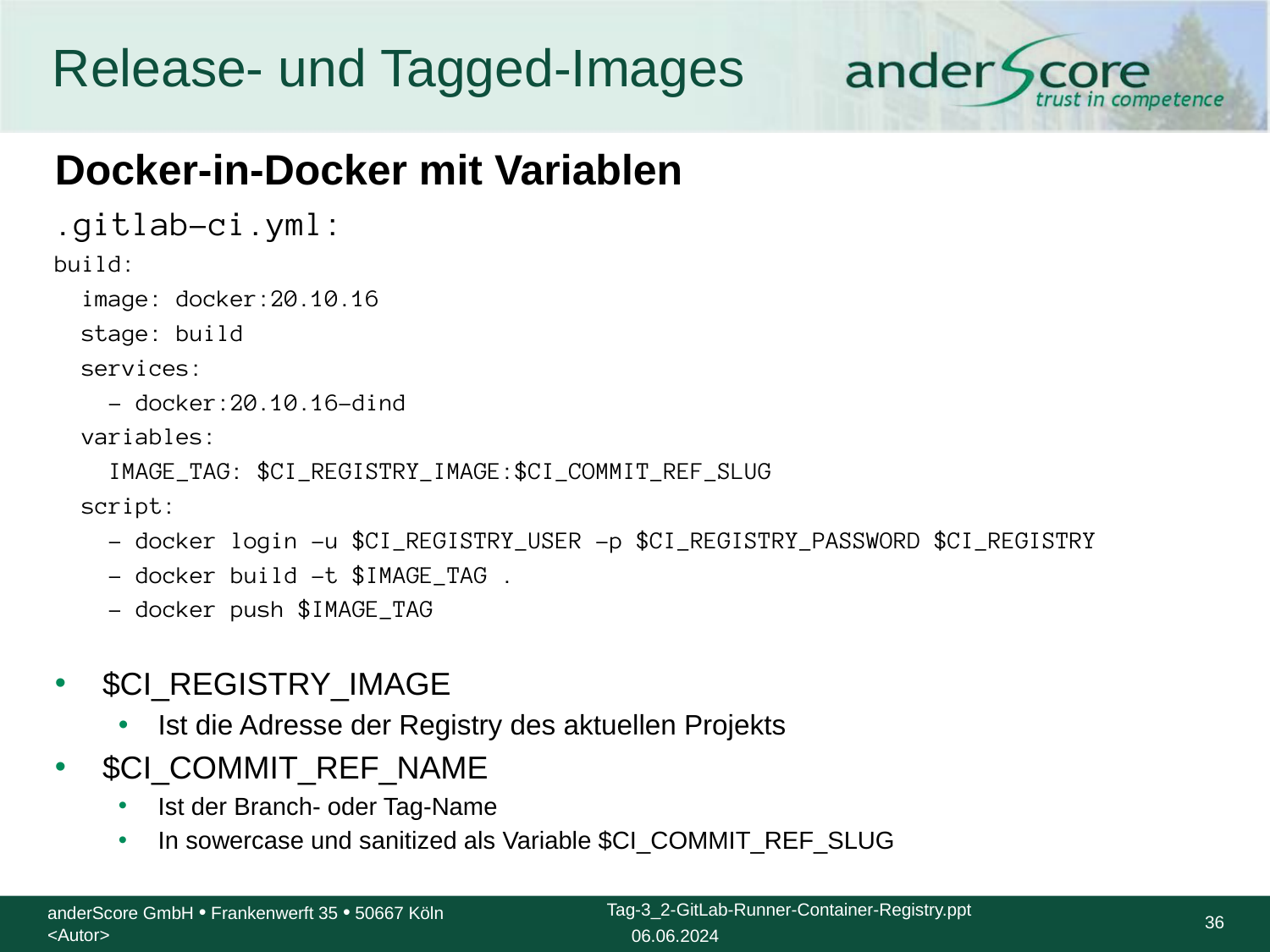

# Release- und Tagged-Images
Docker-in-Docker mit Variablen
.gitlab-ci.yml:
build:
  image: docker:20.10.16
  stage: build
  services:
    - docker:20.10.16-dind
  variables:
    IMAGE_TAG: $CI_REGISTRY_IMAGE:$CI_COMMIT_REF_SLUG
  script:
    - docker login -u $CI_REGISTRY_USER -p $CI_REGISTRY_PASSWORD $CI_REGISTRY
    - docker build -t $IMAGE_TAG .
    - docker push $IMAGE_TAG

$CI_REGISTRY_IMAGE
Ist die Adresse der Registry des aktuellen Projekts
$CI_COMMIT_REF_NAME
Ist der Branch- oder Tag-Name
In sowercase und sanitized als Variable $CI_COMMIT_REF_SLUG